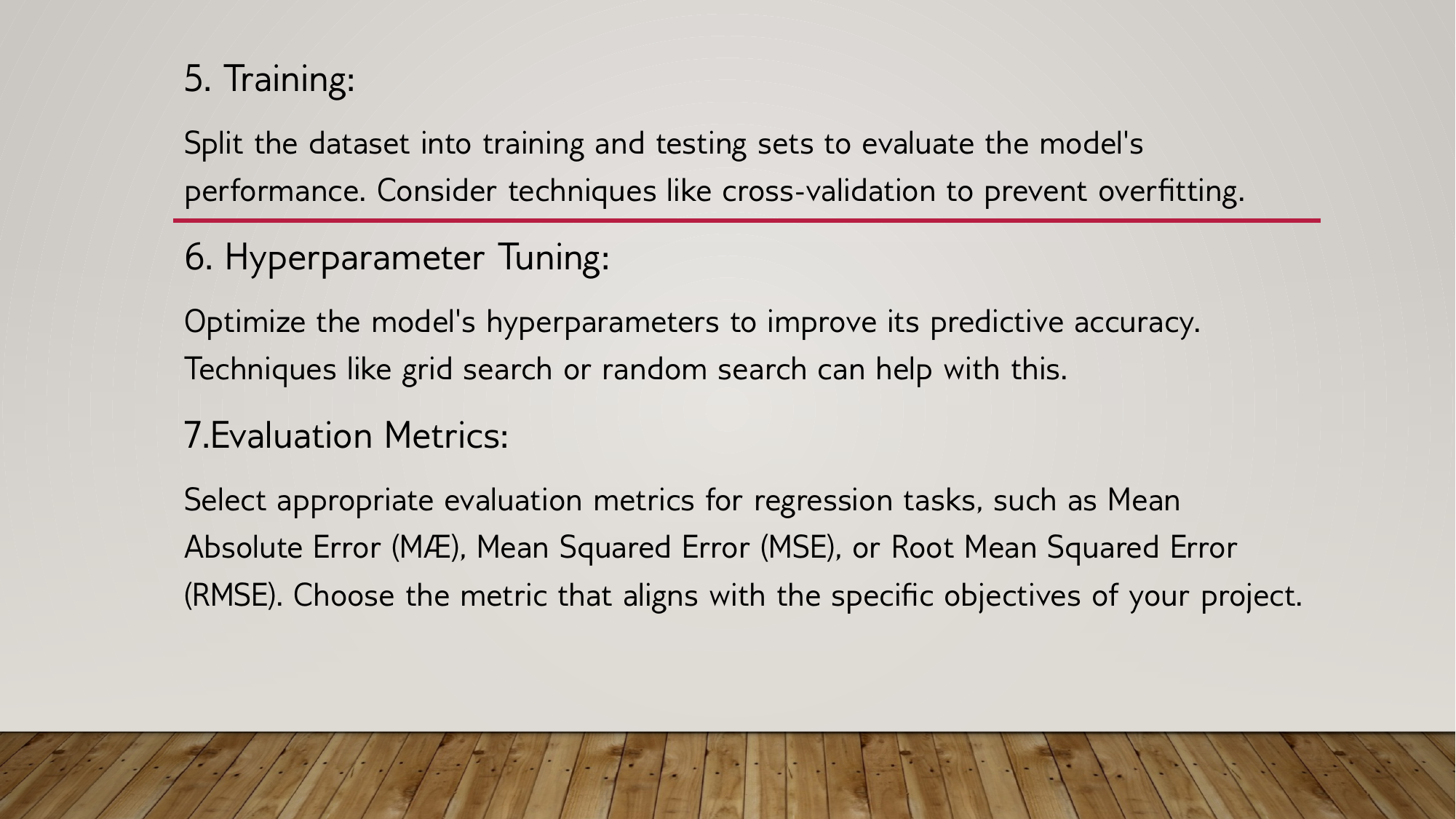

5. Training:
Split the dataset into training and testing sets to evaluate the model's performance. Consider techniques like cross-validation to prevent overfitting.
6. Hyperparameter Tuning:
Optimize the model's hyperparameters to improve its predictive accuracy. Techniques like grid search or random search can help with this.
7.Evaluation Metrics:
Select appropriate evaluation metrics for regression tasks, such as Mean Absolute Error (MAE), Mean Squared Error (MSE), or Root Mean Squared Error (RMSE). Choose the metric that aligns with the specific objectives of your project.